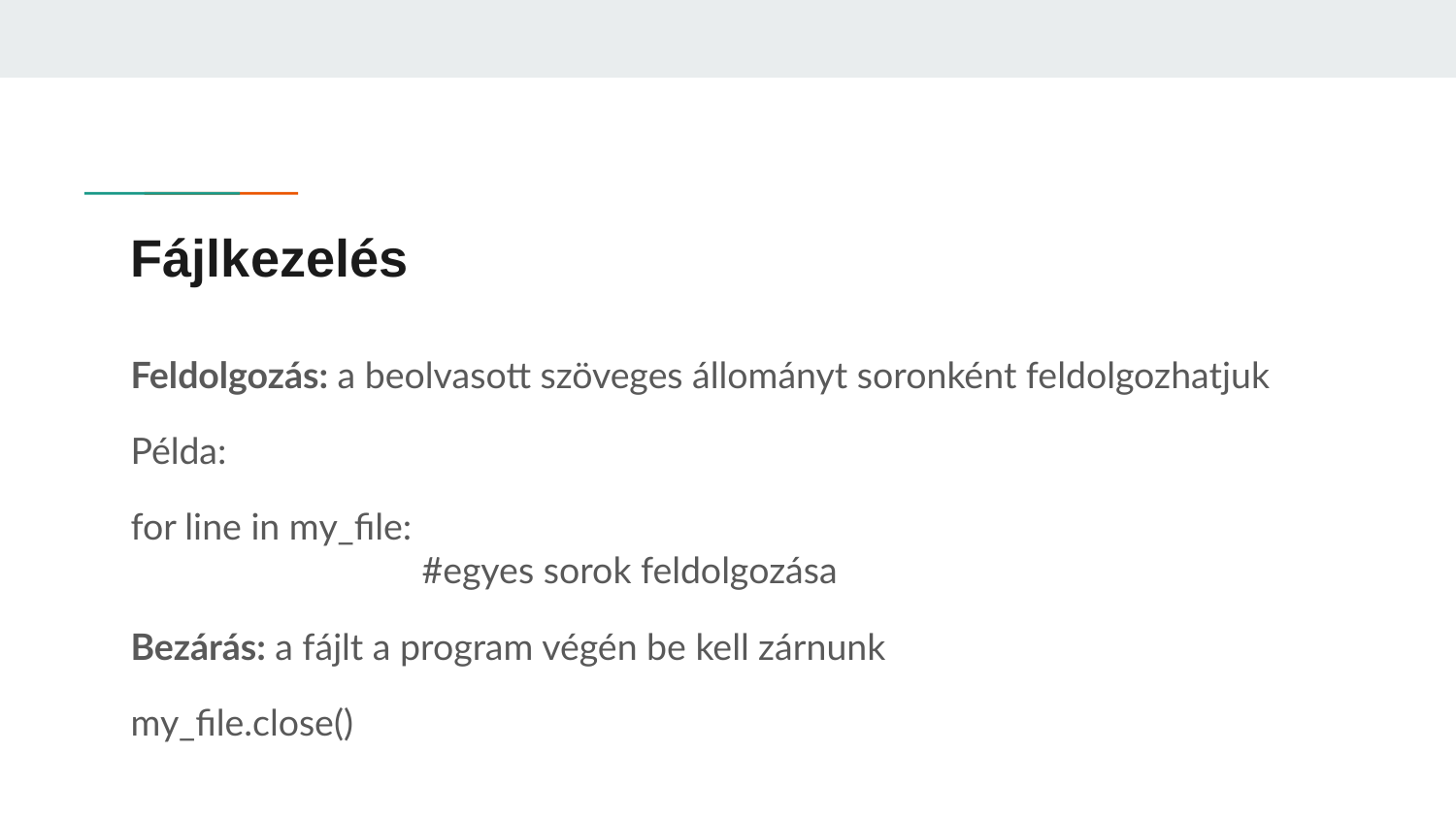

# Fájlkezelés
Feldolgozás: a beolvasott szöveges állományt soronként feldolgozhatjuk
Példa:
for line in my_file:
		#egyes sorok feldolgozása
Bezárás: a fájlt a program végén be kell zárnunk
my_file.close()